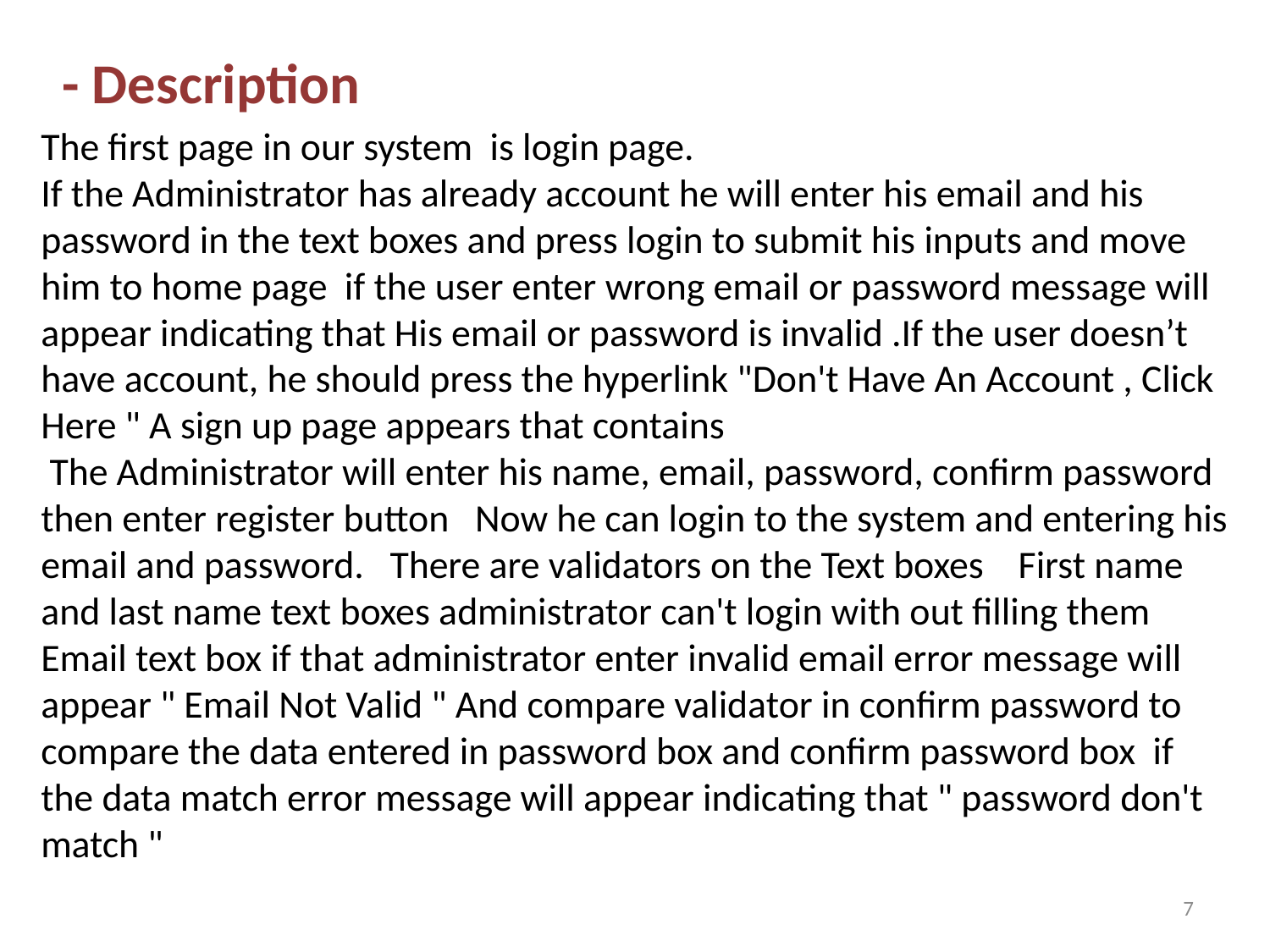

- Description
The first page in our system  is login page.
If the Administrator has already account he will enter his email and his password in the text boxes and press login to submit his inputs and move him to home page  if the user enter wrong email or password message will appear indicating that His email or password is invalid .If the user doesn’t have account, he should press the hyperlink "Don't Have An Account , Click Here " A sign up page appears that contains
 The Administrator will enter his name, email, password, confirm password  then enter register button   Now he can login to the system and entering his email and password.   There are validators on the Text boxes    First name and last name text boxes administrator can't login with out filling them   Email text box if that administrator enter invalid email error message will appear " Email Not Valid " And compare validator in confirm password to compare the data entered in password box and confirm password box  if the data match error message will appear indicating that " password don't match "
7